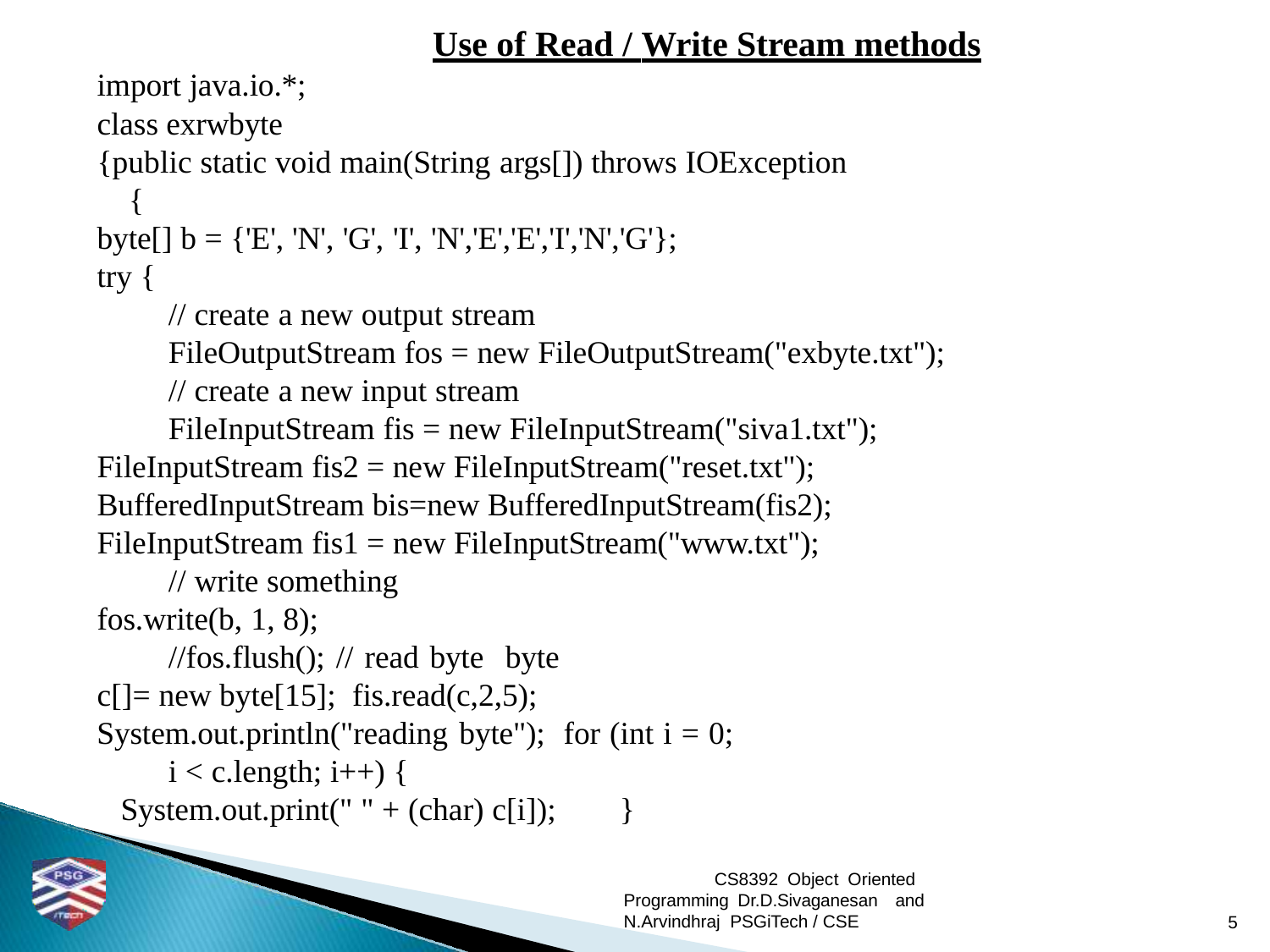

# Use of Read / Write Stream methods
import java.io.*;
class exrwbyte
{public static void main(String args[]) throws IOException
{
byte[] b = {'E', 'N', 'G', 'I', 'N','E','E','I','N','G'};
try {
// create a new output stream
FileOutputStream fos = new FileOutputStream("exbyte.txt");
// create a new input stream
FileInputStream fis = new FileInputStream("siva1.txt");  FileInputStream fis2 = new FileInputStream("reset.txt");  BufferedInputStream bis=new BufferedInputStream(fis2);  FileInputStream fis1 = new FileInputStream("www.txt");
// write something  fos.write(b, 1, 8);
//fos.flush(); // read byte  byte c[]= new byte[15];  fis.read(c,2,5);
System.out.println("reading byte");  for (int i = 0; i < c.length; i++) {
System.out.print(" " + (char) c[i]);       }
CS8392 Object Oriented  Programming Dr.D.Sivaganesan  and N.Arvindhraj PSGiTech / CSE
5